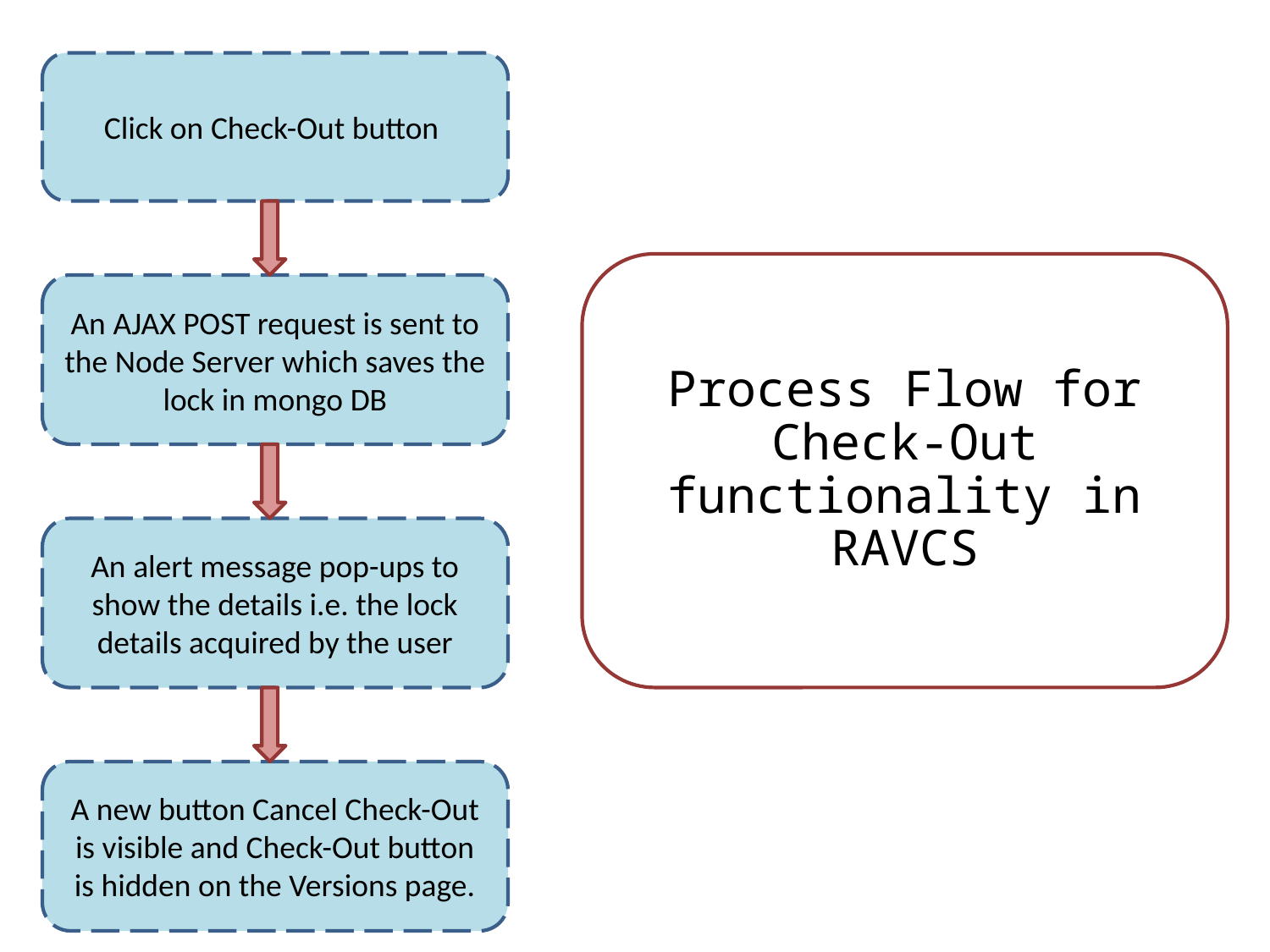

Click on Check-Out button

Process Flow for Check-Out functionality in RAVCS
An AJAX POST request is sent to the Node Server which saves the lock in mongo DB

An alert message pop-ups to show the details i.e. the lock details acquired by the user

A new button Cancel Check-Out is visible and Check-Out button is hidden on the Versions page.